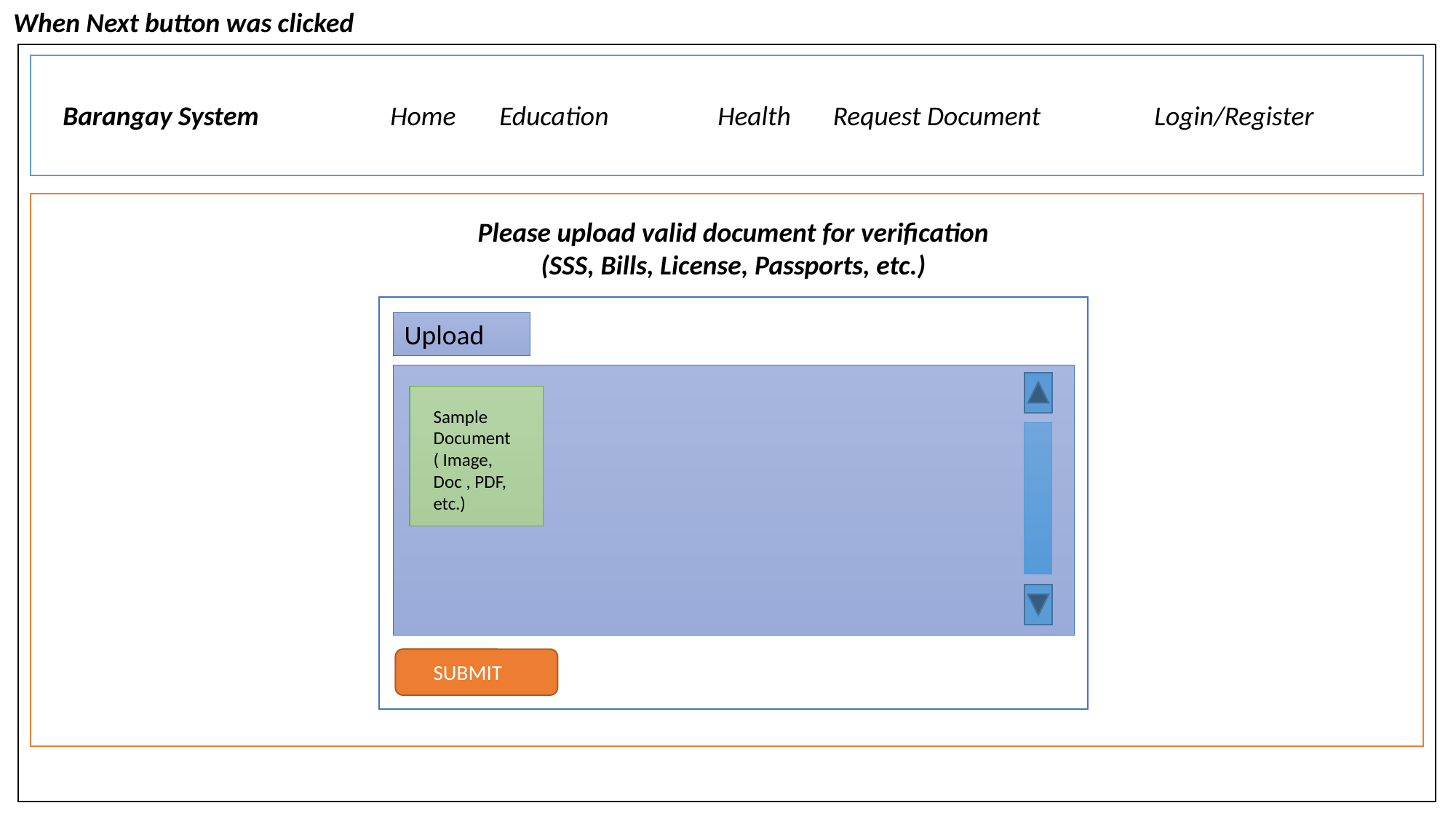

When Next button was clicked

Barangay System		Home	Education	Health	 Request Document		Login/Register

Please upload valid document for verification
(SSS, Bills, License, Passports, etc.)

Upload

Sample Document ( Image, Doc , PDF, etc.)

SUBMIT